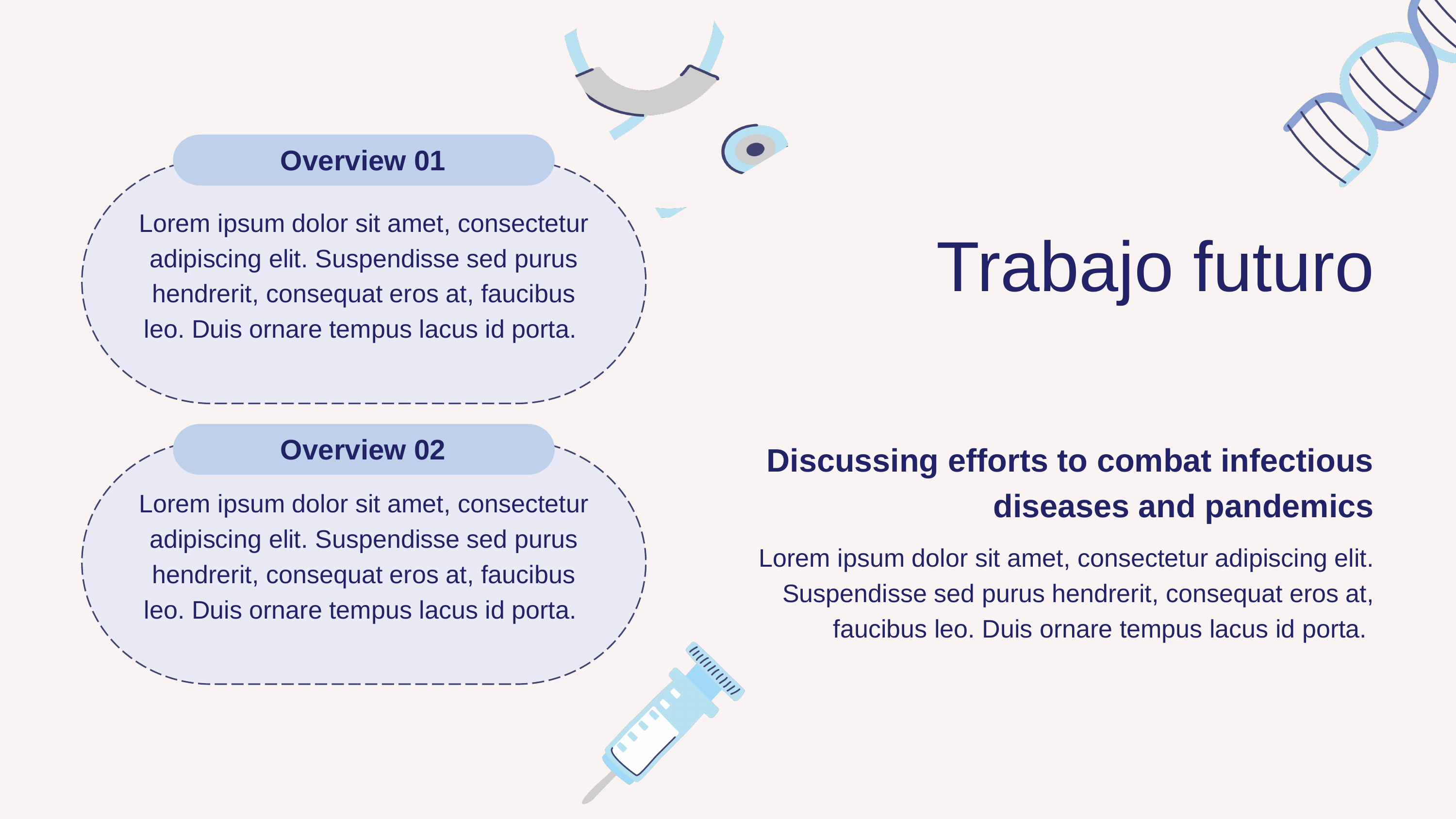

Overview 01

Lorem ipsum dolor sit amet, consectetur adipiscing elit. Suspendisse sed purus hendrerit, consequat eros at, faucibus leo. Duis ornare tempus lacus id porta.
Trabajo futuro

Overview 02
Discussing efforts to combat infectious diseases and pandemics

Lorem ipsum dolor sit amet, consectetur adipiscing elit. Suspendisse sed purus hendrerit, consequat eros at, faucibus leo. Duis ornare tempus lacus id porta.
Lorem ipsum dolor sit amet, consectetur adipiscing elit. Suspendisse sed purus hendrerit, consequat eros at, faucibus leo. Duis ornare tempus lacus id porta.